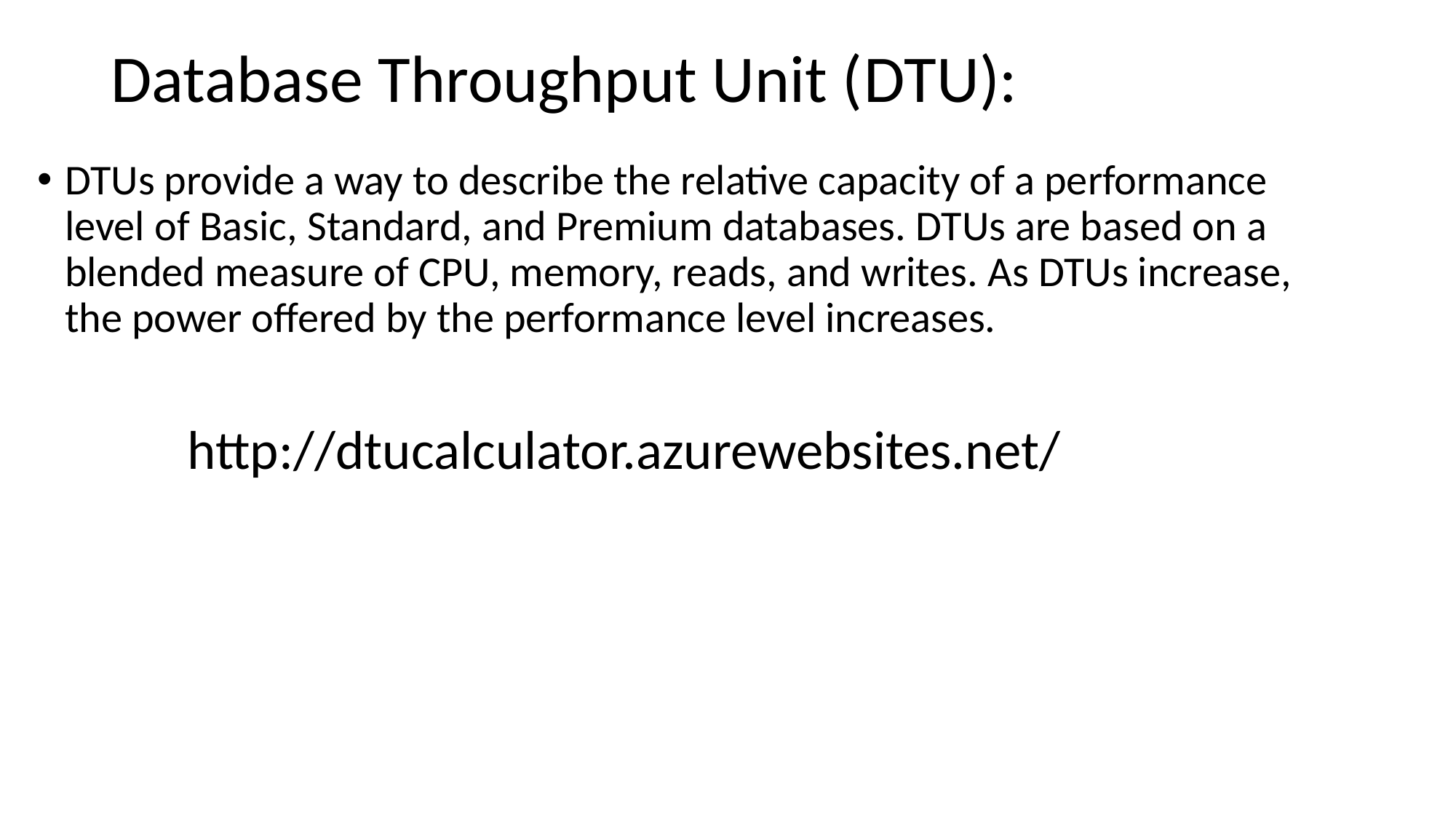

# Database Throughput Unit (DTU):
DTUs provide a way to describe the relative capacity of a performance level of Basic, Standard, and Premium databases. DTUs are based on a blended measure of CPU, memory, reads, and writes. As DTUs increase, the power offered by the performance level increases.
http://dtucalculator.azurewebsites.net/